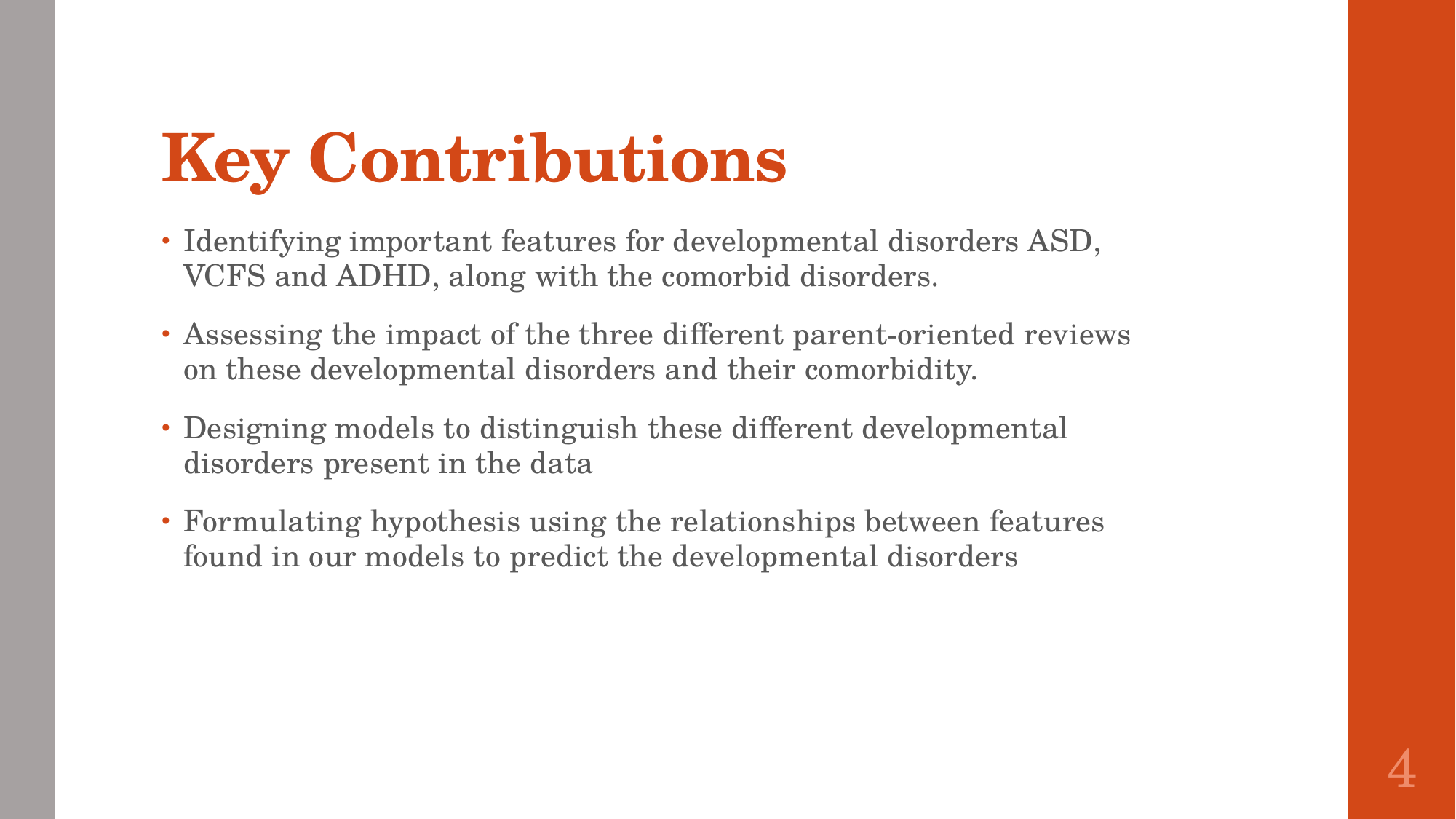

# Key Contributions
Identifying important features for developmental disorders ASD, VCFS and ADHD, along with the comorbid disorders.
Assessing the impact of the three different parent-oriented reviews on these developmental disorders and their comorbidity.
Designing models to distinguish these different developmental disorders present in the data
Formulating hypothesis using the relationships between features found in our models to predict the developmental disorders
4